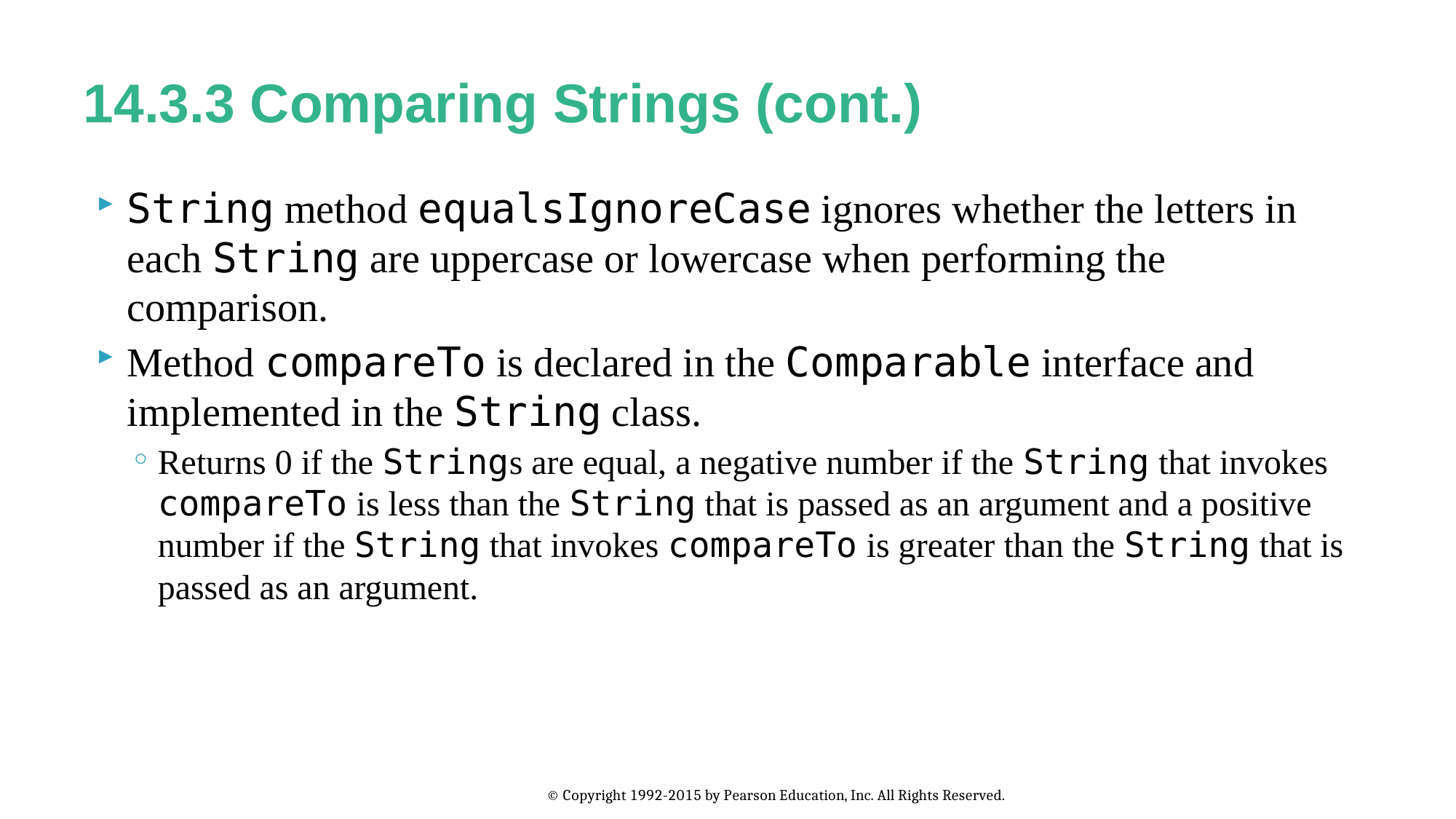

# 14.3.3 Comparing Strings (cont.)
String method equalsIgnoreCase ignores whether the letters in each String are uppercase or lowercase when performing the comparison.
Method compareTo is declared in the Comparable interface and implemented in the String class.
Returns 0 if the Strings are equal, a negative number if the String that invokes compareTo is less than the String that is passed as an argument and a positive number if the String that invokes compareTo is greater than the String that is passed as an argument.
© Copyright 1992-2015 by Pearson Education, Inc. All Rights Reserved.